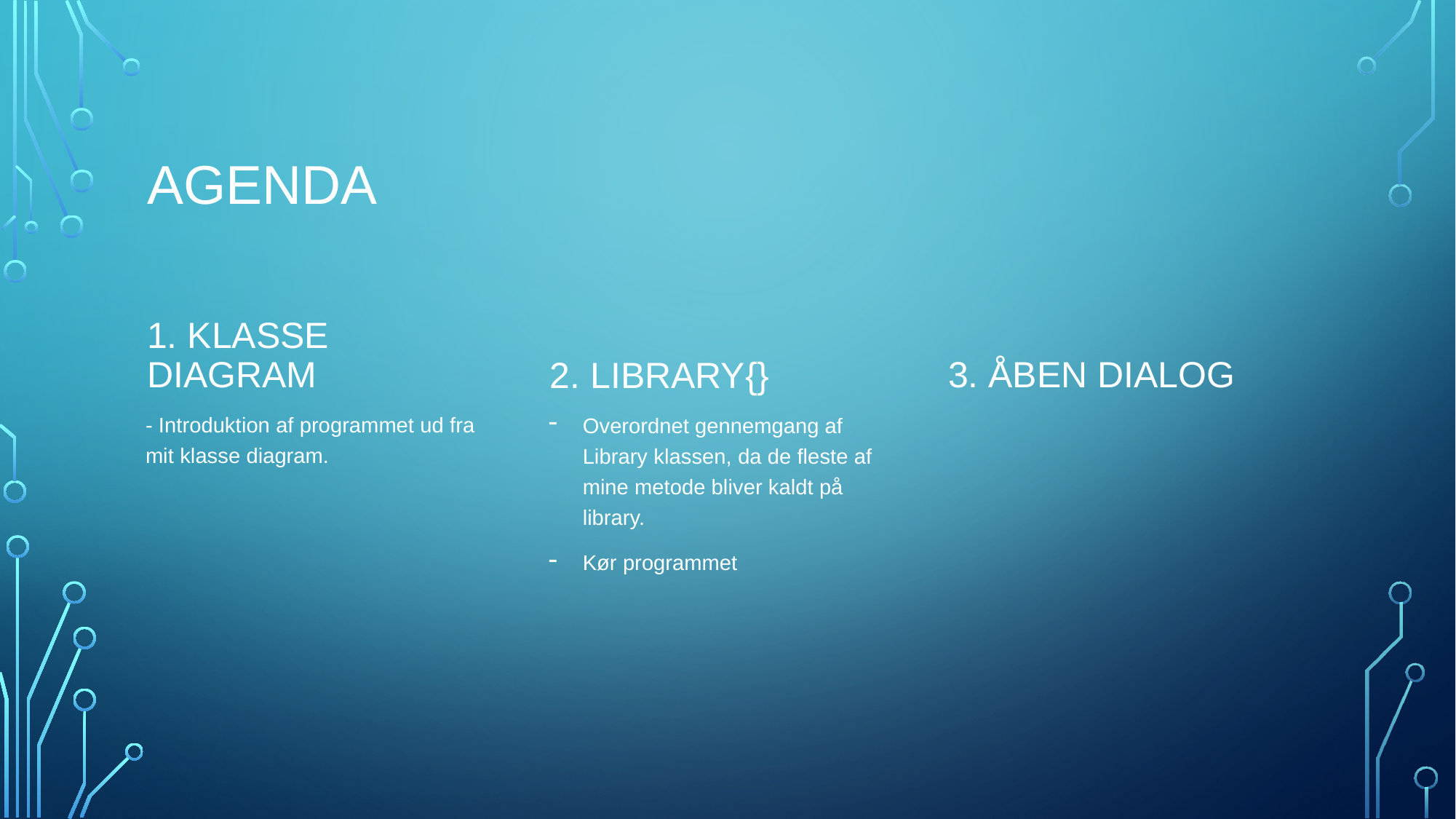

# agenda
1. Klasse diagram
3. åben dialog
2. Library{}
- Introduktion af programmet ud fra mit klasse diagram.
Overordnet gennemgang af Library klassen, da de fleste af mine metode bliver kaldt på library.
Kør programmet